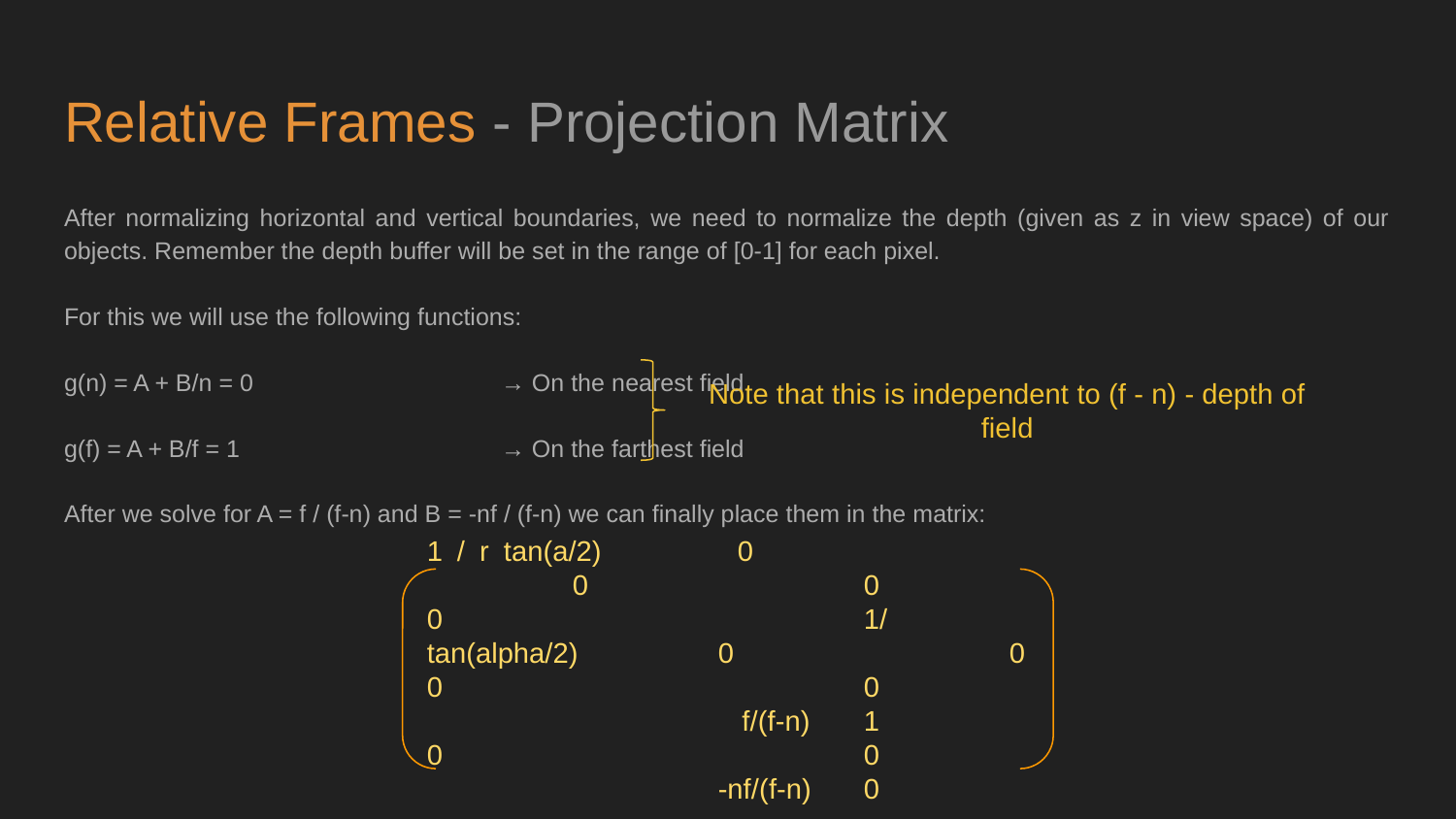

# Relative Frames - Projection Matrix
After normalizing horizontal and vertical boundaries, we need to normalize the depth (given as z in view space) of our objects. Remember the depth buffer will be set in the range of [0-1] for each pixel.
For this we will use the following functions:
g(n) = A + B/n = 0		→ On the nearest field
g(f) = A + B/f = 1		→ On the farthest field
After we solve for A = f / (f-n) and B = -nf / (f-n) we can finally place them in the matrix:

Note that this is independent to (f - n) - depth of field
1 / r tan(a/2)	0			0		0
0			1/tan(alpha/2)	0		0
0			0			   f/(f-n)	1
0			0			-nf/(f-n)	0